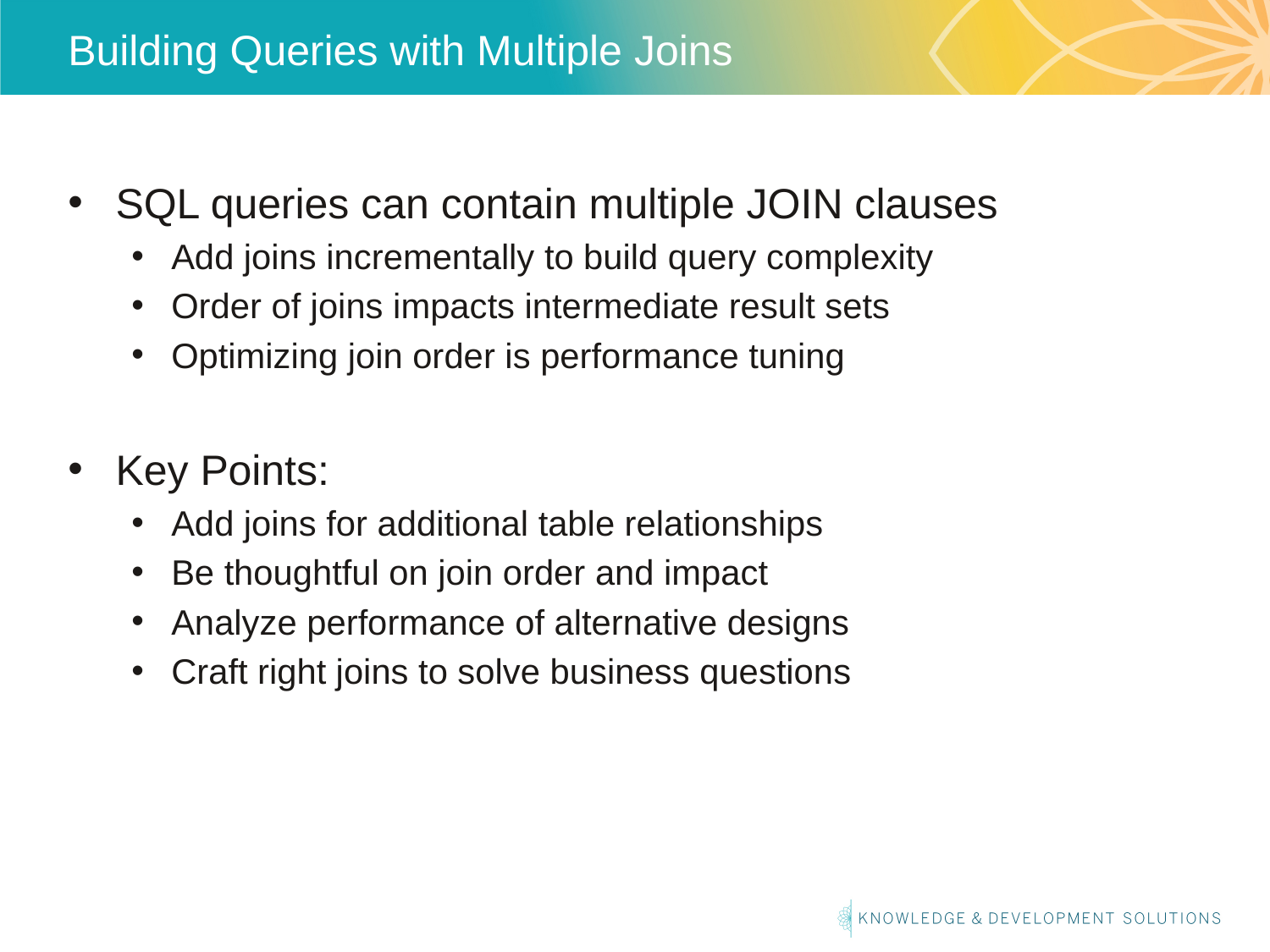

# Building Queries with Multiple Joins
SQL queries can contain multiple JOIN clauses
Add joins incrementally to build query complexity
Order of joins impacts intermediate result sets
Optimizing join order is performance tuning

Key Points:
Add joins for additional table relationships
Be thoughtful on join order and impact
Analyze performance of alternative designs
Craft right joins to solve business questions